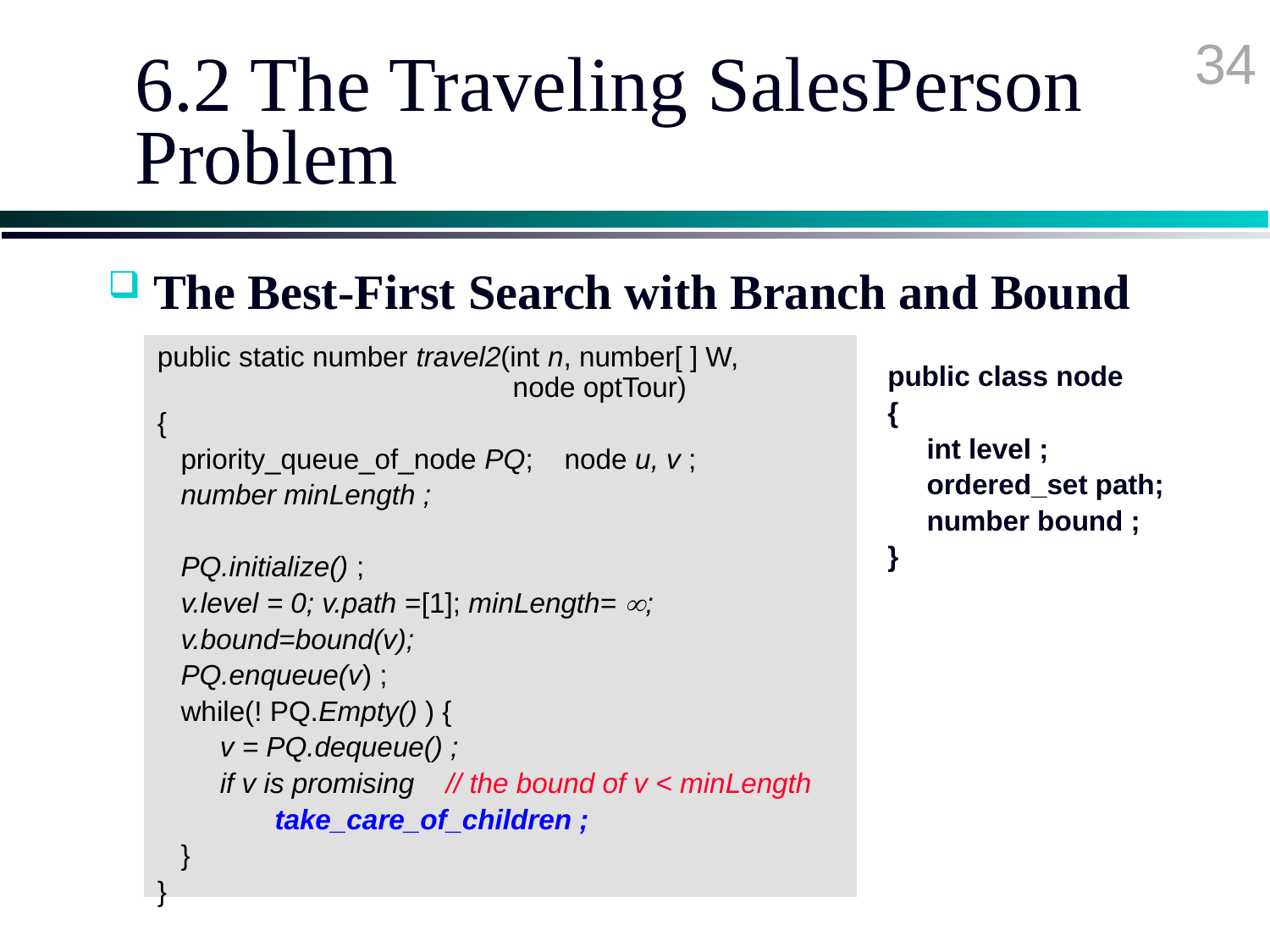

34
# 6.2 The Traveling SalesPerson Problem
 The Best-First Search with Branch and Bound

public static number travel2(int n, number[ ] W, 			             node optTour)
{
   priority_queue_of_node PQ;    node u, v ;
   number minLength ;

   PQ.initialize() ;
   v.level = 0; v.path =[1]; minLength= ∞;
   v.bound=bound(v);
   PQ.enqueue(v) ;
   while(! PQ.Empty() ) {
        v = PQ.dequeue() ;
        if v is promising    // the bound of v < minLength
               take_care_of_children ;
   }
}
public class node
{
     int level ;
     ordered_set path;
     number bound ;
}